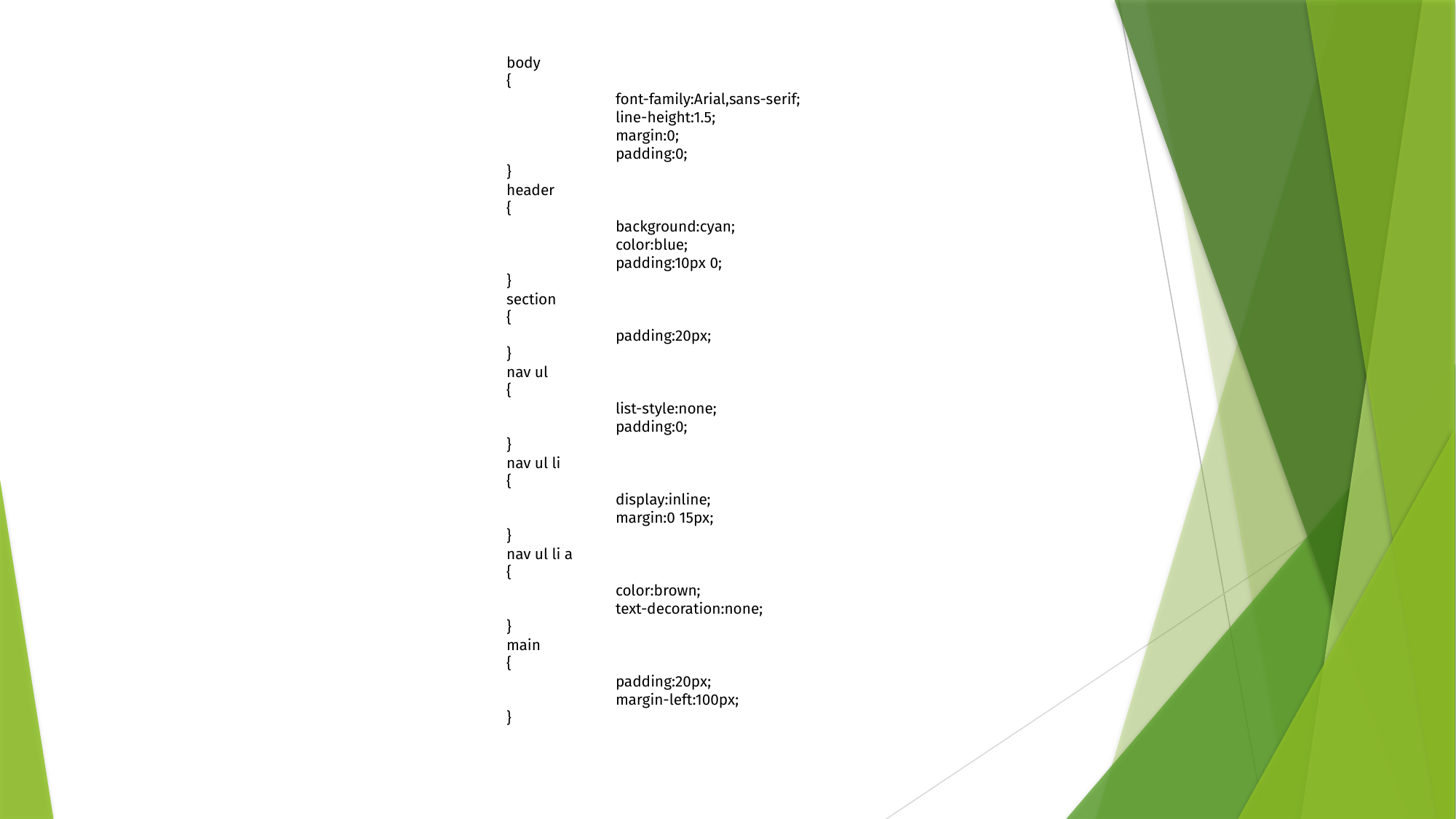

body
{
	font-family:Arial,sans-serif;
	line-height:1.5;
	margin:0;
	padding:0;
}
header
{
	background:cyan;
	color:blue;
	padding:10px 0;
}
section
{
	padding:20px;
}
nav ul
{
	list-style:none;
	padding:0;
}
nav ul li
{
	display:inline;
	margin:0 15px;
}
nav ul li a
{
	color:brown;
	text-decoration:none;
}
main
{
	padding:20px;
	margin-left:100px;
}